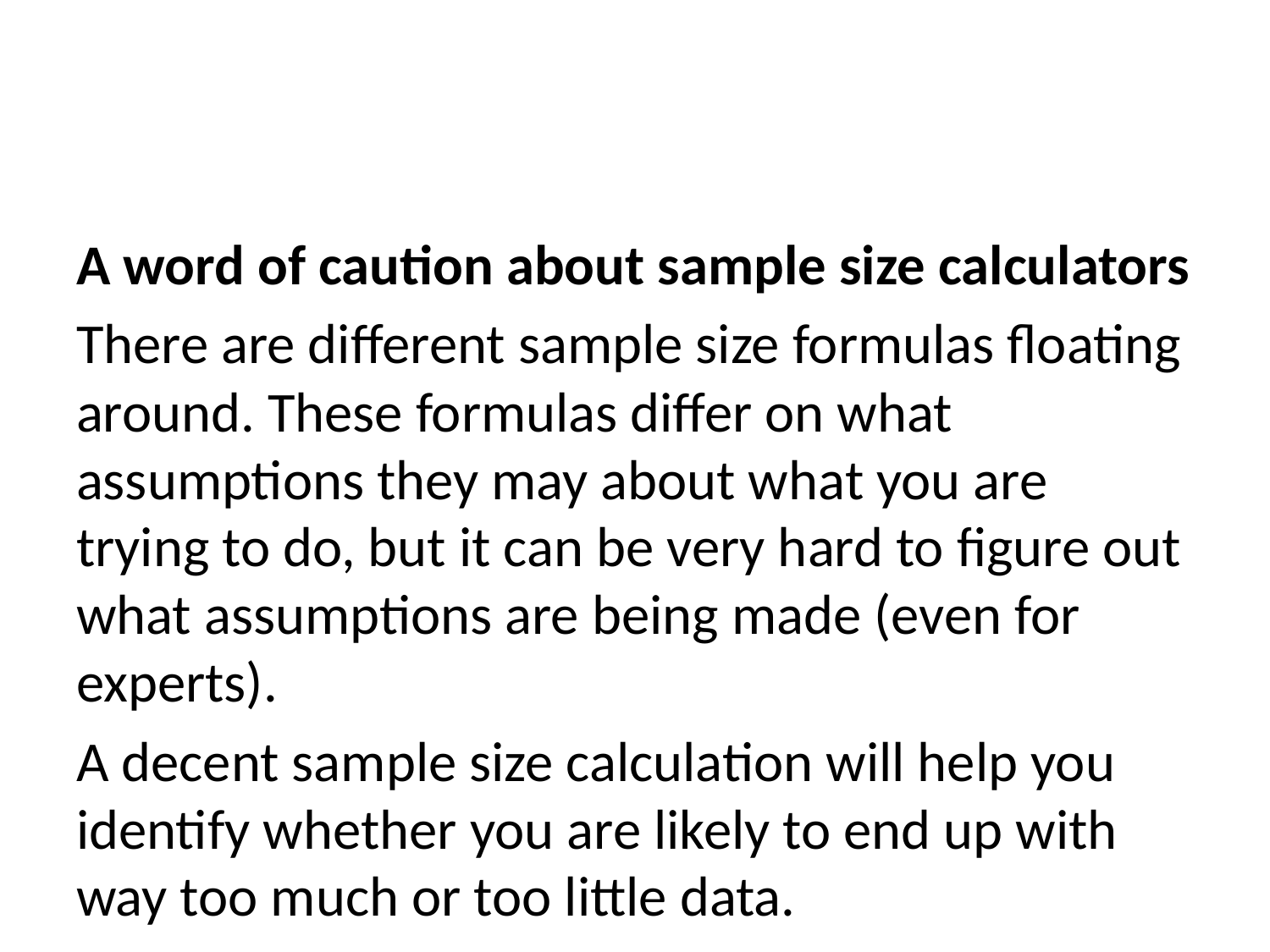

A word of caution about sample size calculators
There are different sample size formulas floating around. These formulas differ on what assumptions they may about what you are trying to do, but it can be very hard to figure out what assumptions are being made (even for experts).
A decent sample size calculation will help you identify whether you are likely to end up with way too much or too little data.
Tips for getting started with A/B testing
Keep it simple
Be prepared to find no effect
Choose “strong” treatments
Run many tests in fast succession
You are searching for a few “golden tickets”